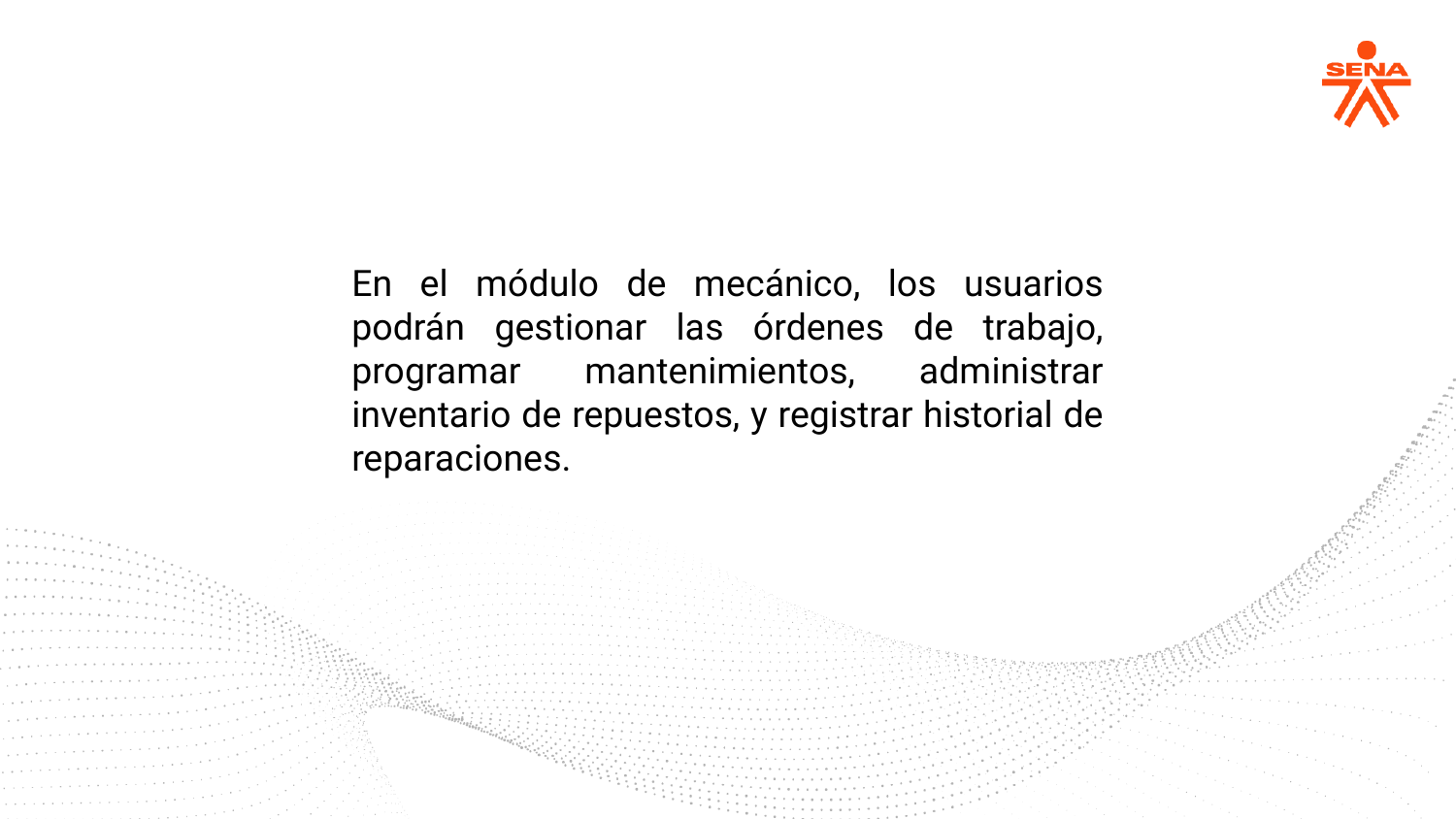

# En el módulo de mecánico, los usuarios podrán gestionar las órdenes de trabajo, programar mantenimientos, administrar inventario de repuestos, y registrar historial de reparaciones.